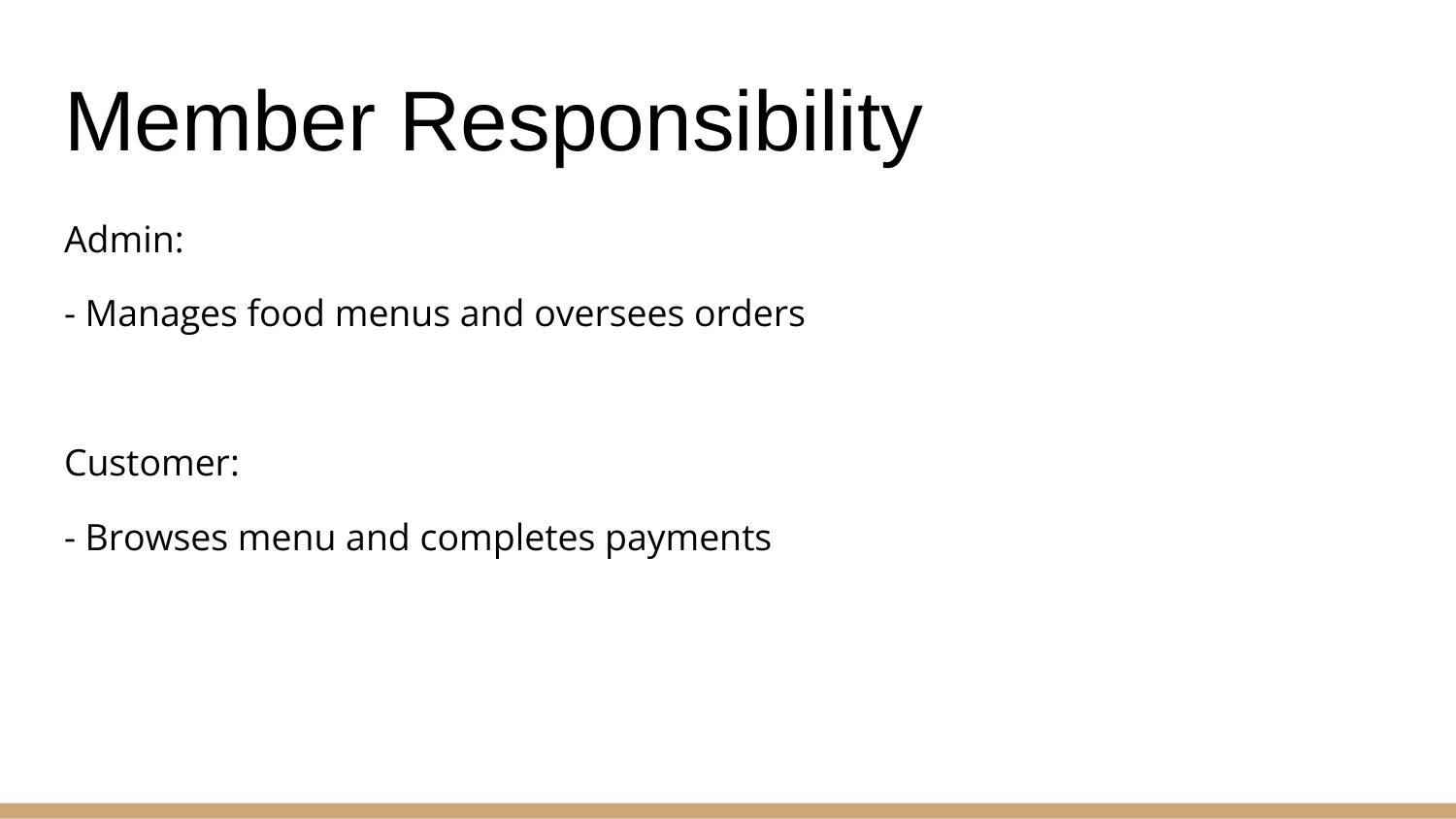

# Member Responsibility
Admin:
- Manages food menus and oversees orders

Customer:
- Browses menu and completes payments